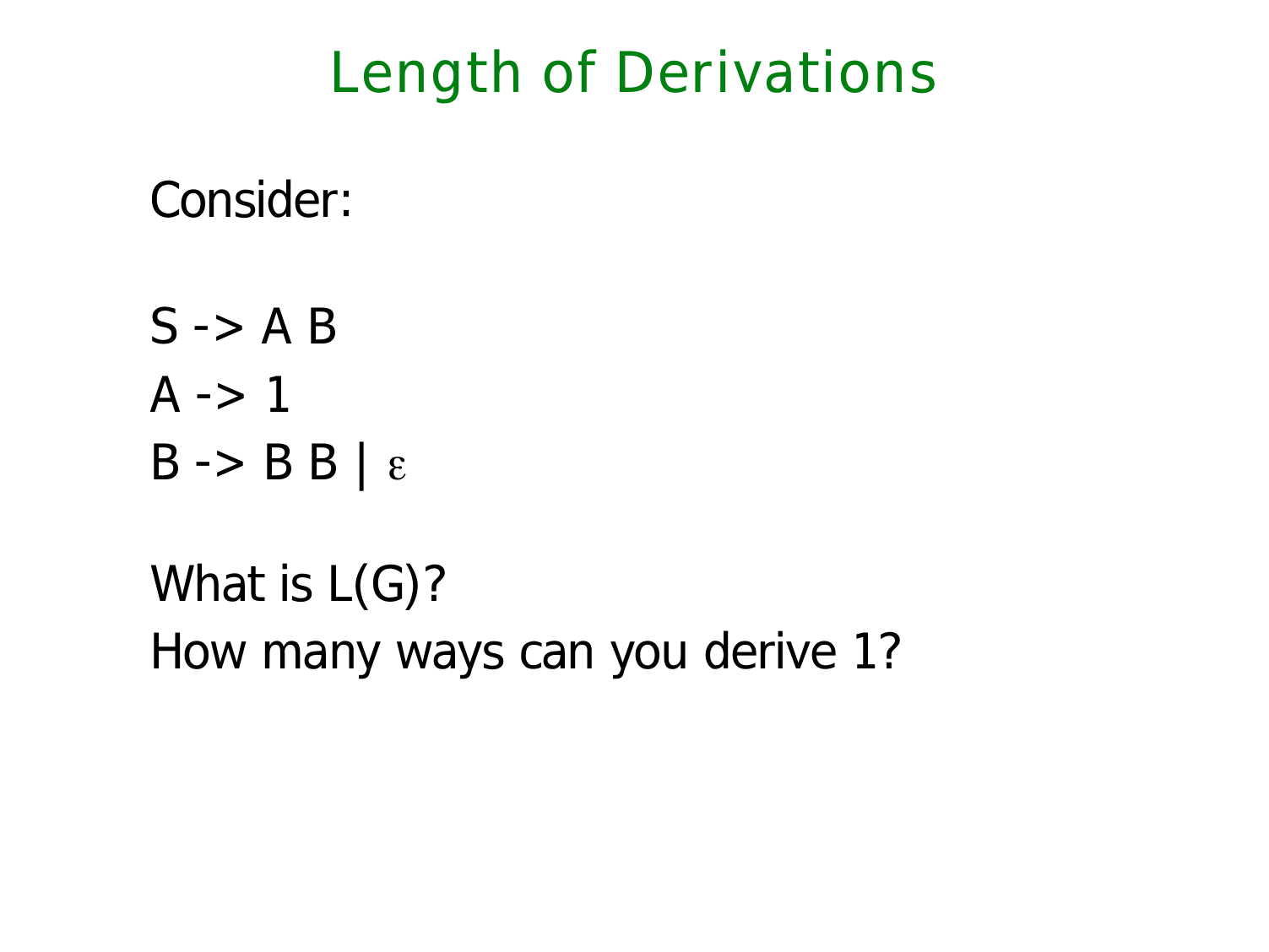

# Length of Derivations
Consider:
S -> A B
A -> 1
B -> B B | ε
What is L(G)?
How many ways can you derive 1?